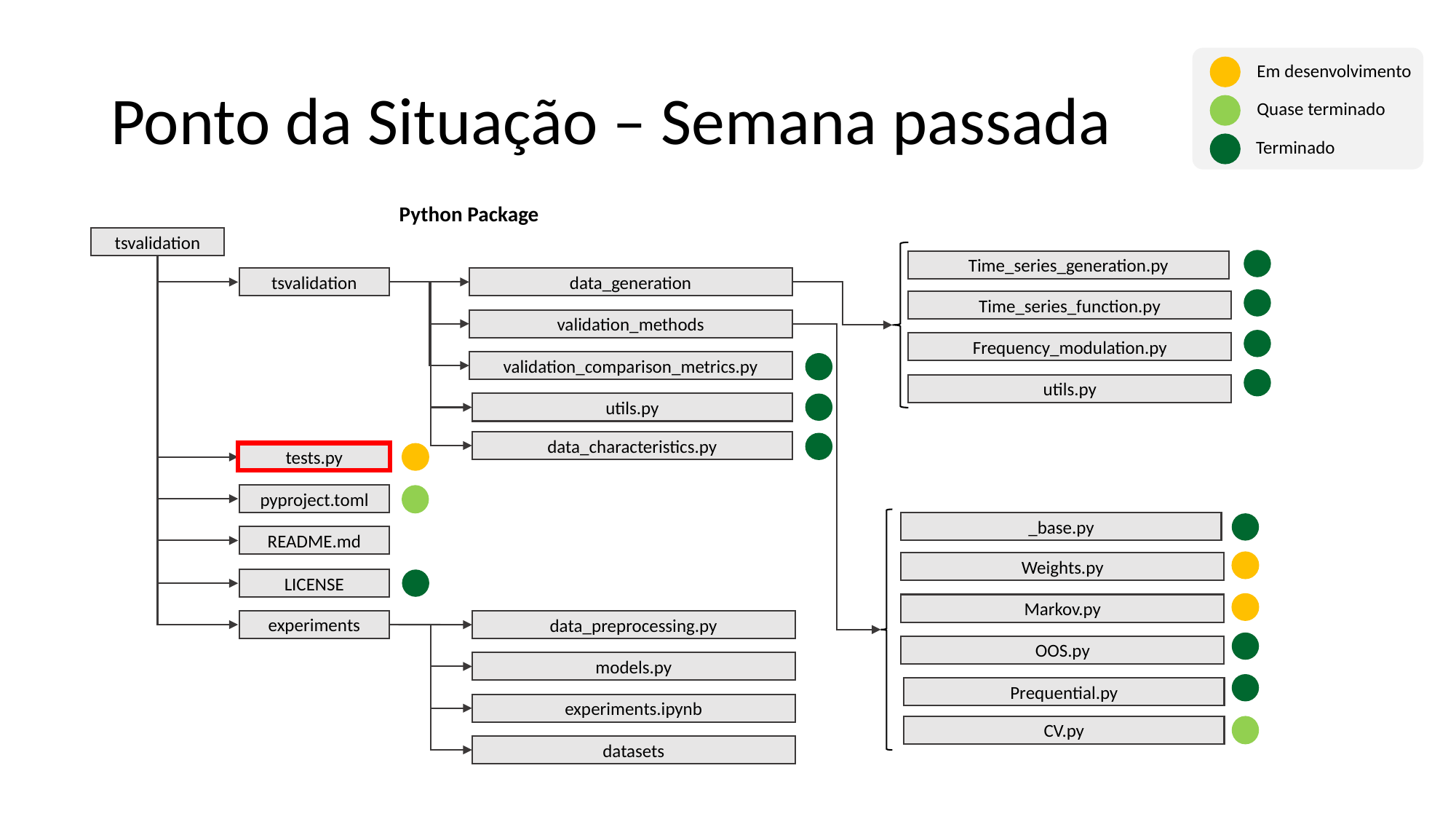

# Ponto da Situação – Semana passada

Em desenvolvimento

Quase terminado

Terminado

Python Package
tsvalidation

Time_series_generation.py
tsvalidation
data_generation

Time_series_function.py
validation_methods

Frequency_modulation.py
validation_comparison_metrics.py

utils.py
utils.py

data_characteristics.py

tests.py
pyproject.toml

_base.py

README.md

Weights.py
LICENSE

Markov.py
experiments
data_preprocessing.py

OOS.py
models.py

Prequential.py
experiments.ipynb

CV.py
datasets